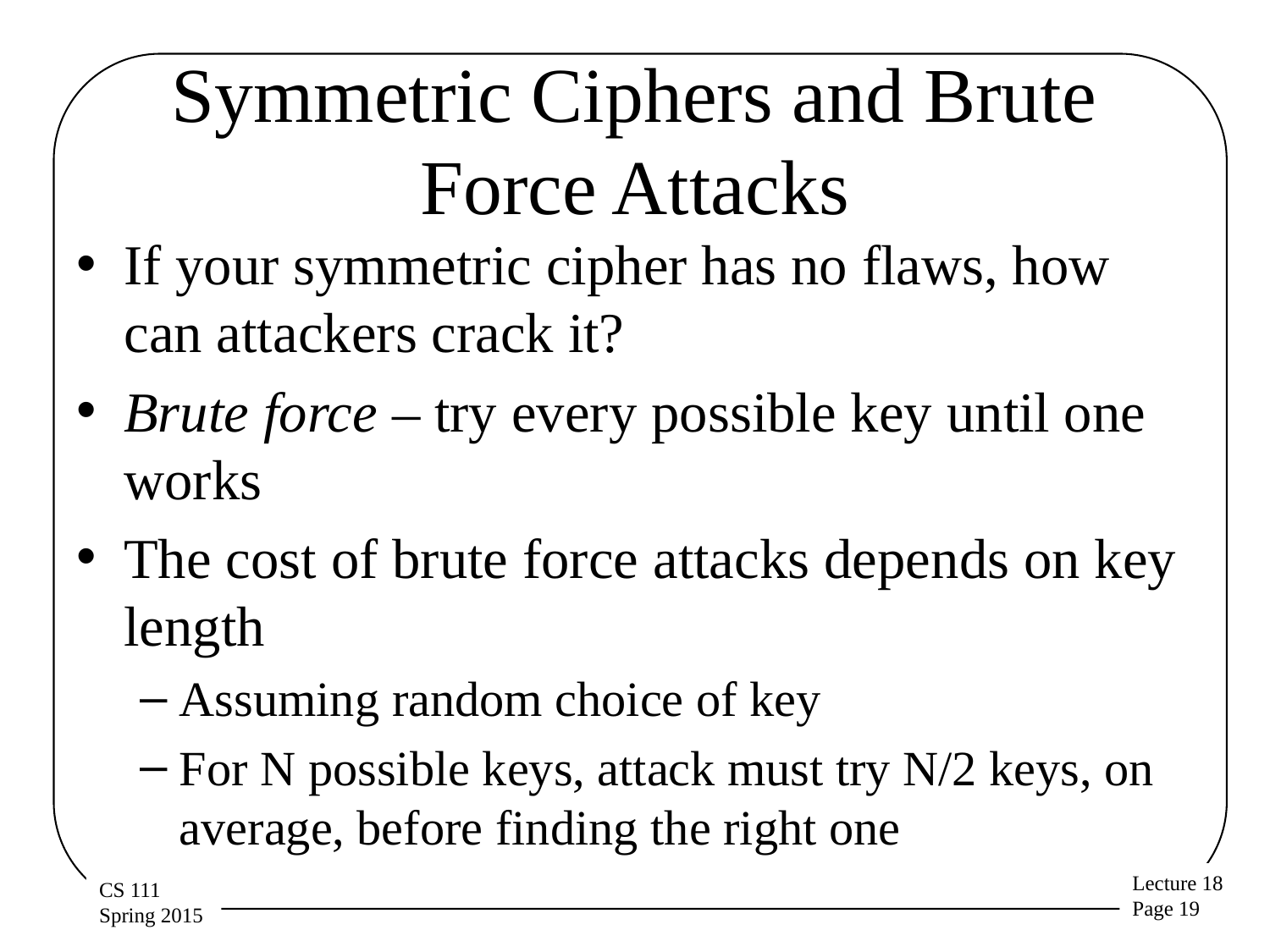

# Symmetric Ciphers and Brute Force Attacks
If your symmetric cipher has no flaws, how can attackers crack it?
Brute force – try every possible key until one works
The cost of brute force attacks depends on key length
Assuming random choice of key
For N possible keys, attack must try N/2 keys, on average, before finding the right one